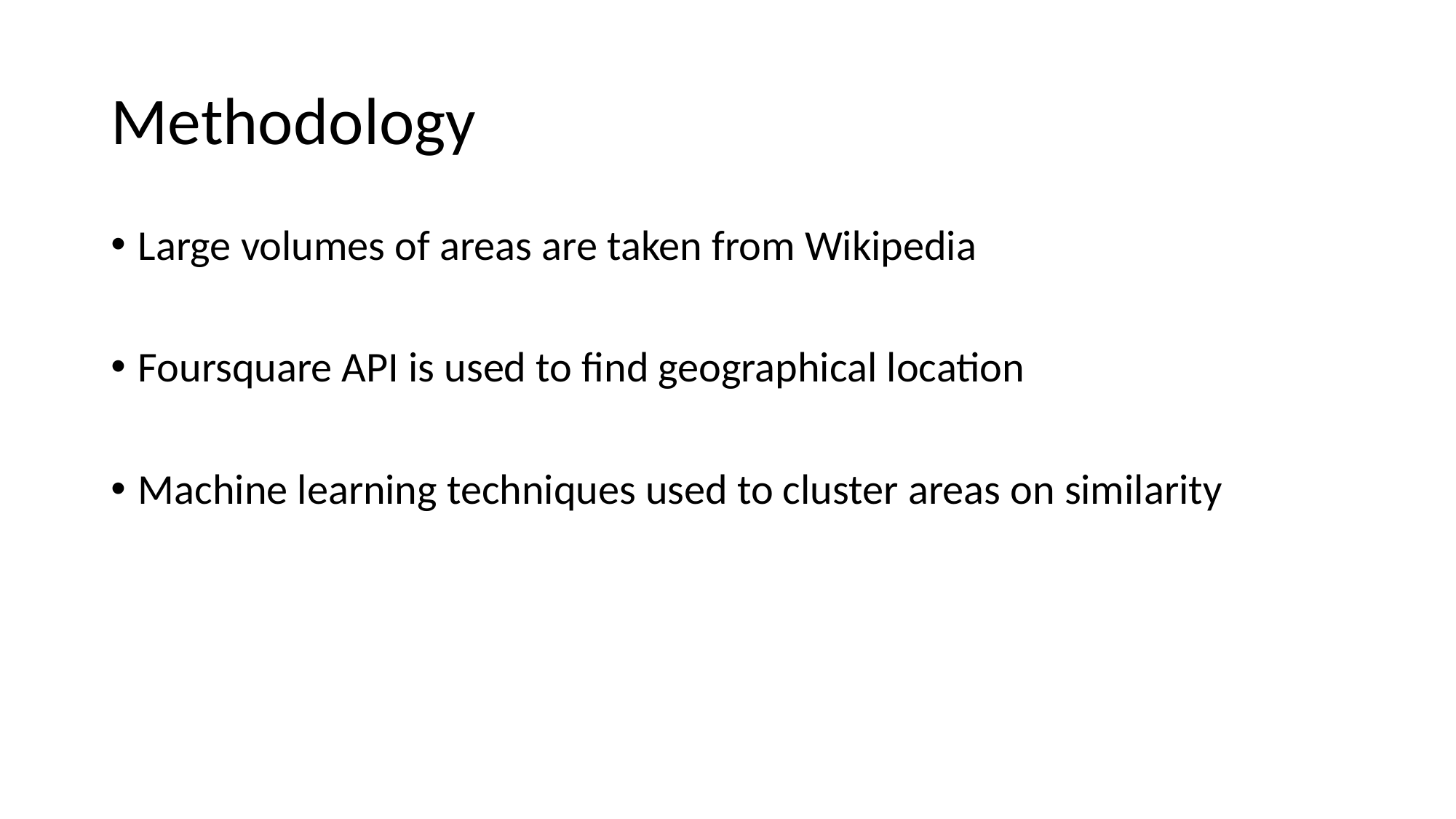

# Methodology
Large volumes of areas are taken from Wikipedia

Foursquare API is used to find geographical location

Machine learning techniques used to cluster areas on similarity